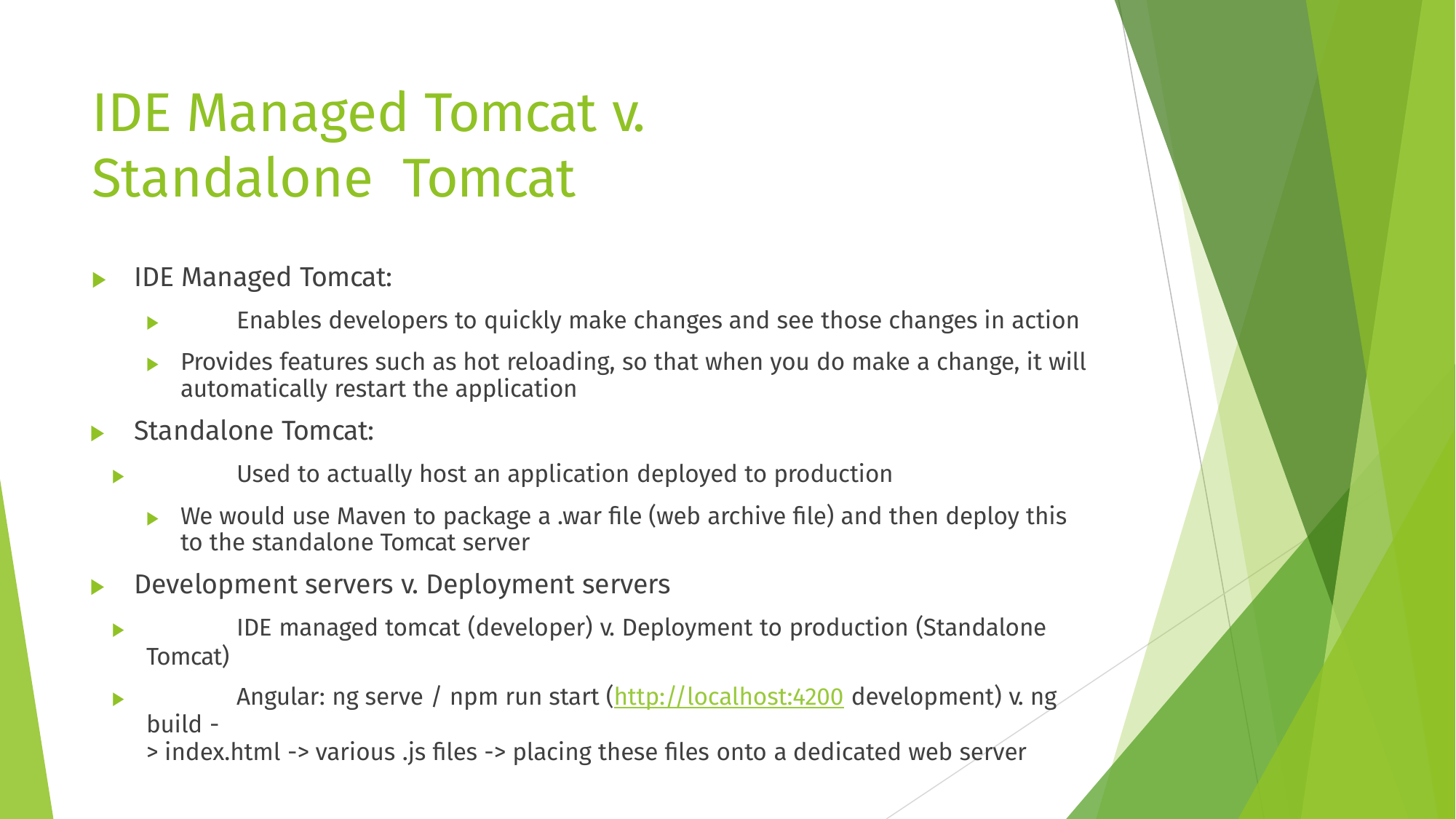

# IDE Managed Tomcat v. Standalone  Tomcat
▶	IDE Managed Tomcat:
▶	Enables developers to quickly make changes and see those changes in action
▶	Provides features such as hot reloading, so that when you do make a change, it will  automatically restart the application
▶	Standalone Tomcat:
▶	Used to actually host an application deployed to production
▶	We would use Maven to package a .war file (web archive file) and then deploy this  to the standalone Tomcat server
▶	Development servers v. Deployment servers
▶	IDE managed tomcat (developer) v. Deployment to production (Standalone Tomcat)
▶	Angular: ng serve / npm run start (http://localhost:4200 development) v. ng build -
> index.html -> various .js files -> placing these files onto a dedicated web server